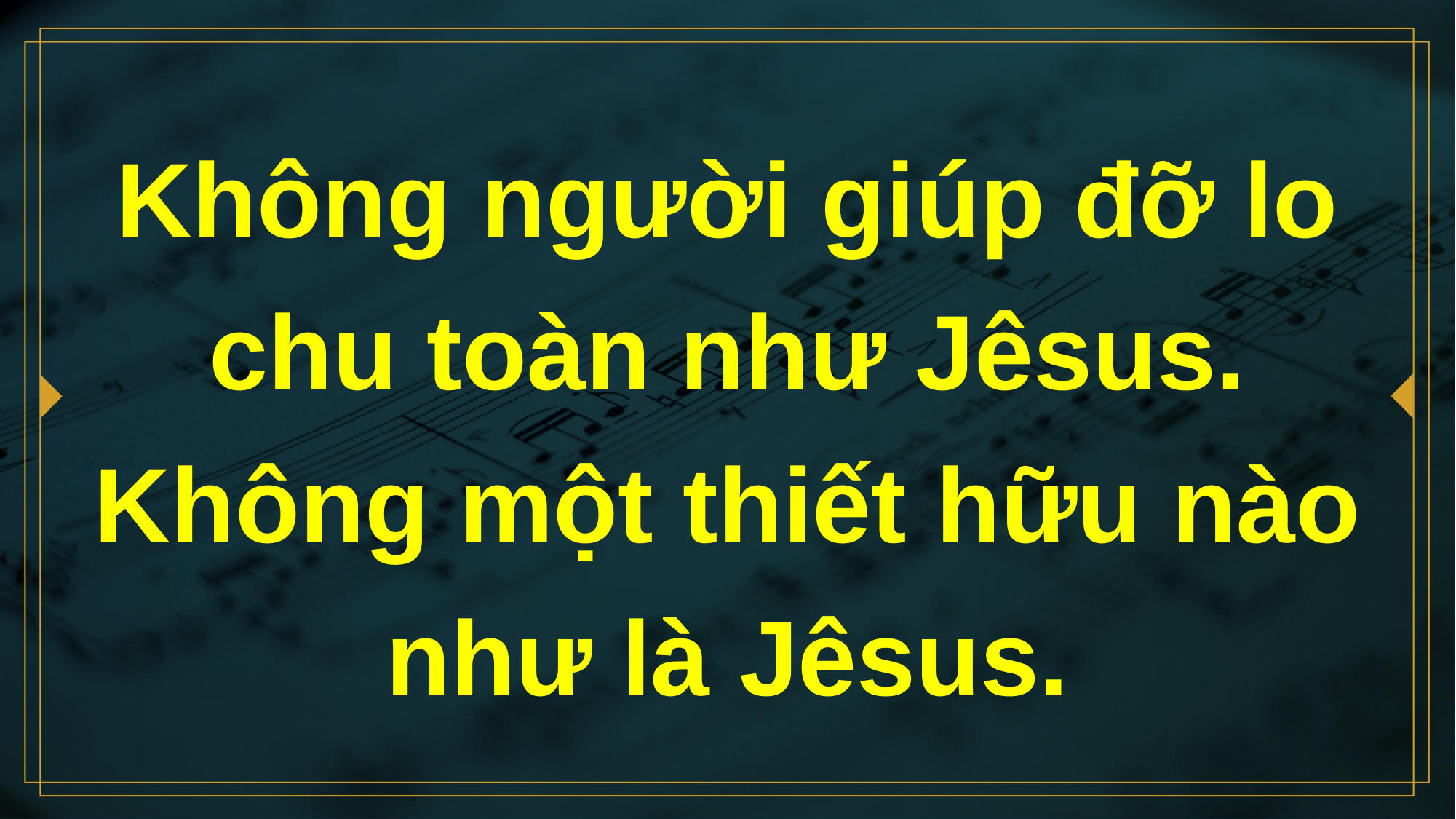

# Không người giúp đỡ lo chu toàn như Jêsus. Không một thiết hữu nào như là Jêsus.